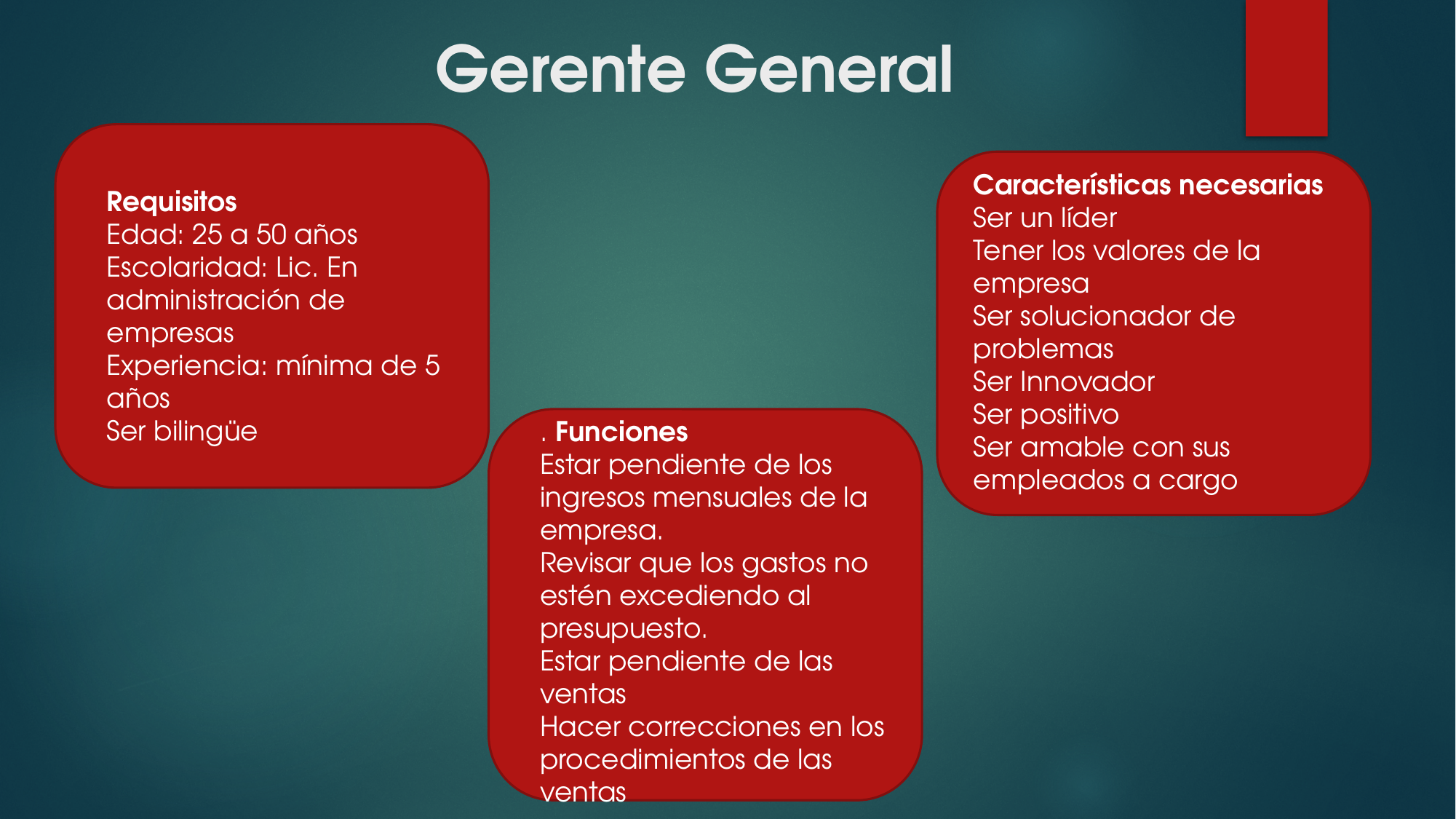

# Gerente General

Características necesarias
Ser un líder
Tener los valores de la empresa
Ser solucionador de problemas
Ser Innovador
Ser positivo
Ser amable con sus empleados a cargo
Requisitos
Edad: 25 a 50 años
Escolaridad: Lic. En administración de empresas
Experiencia: mínima de 5 años
Ser bilingüe

. Funciones
Estar pendiente de los ingresos mensuales de la empresa.
Revisar que los gastos no estén excediendo al presupuesto.
Estar pendiente de las ventas
Hacer correcciones en los procedimientos de las ventas